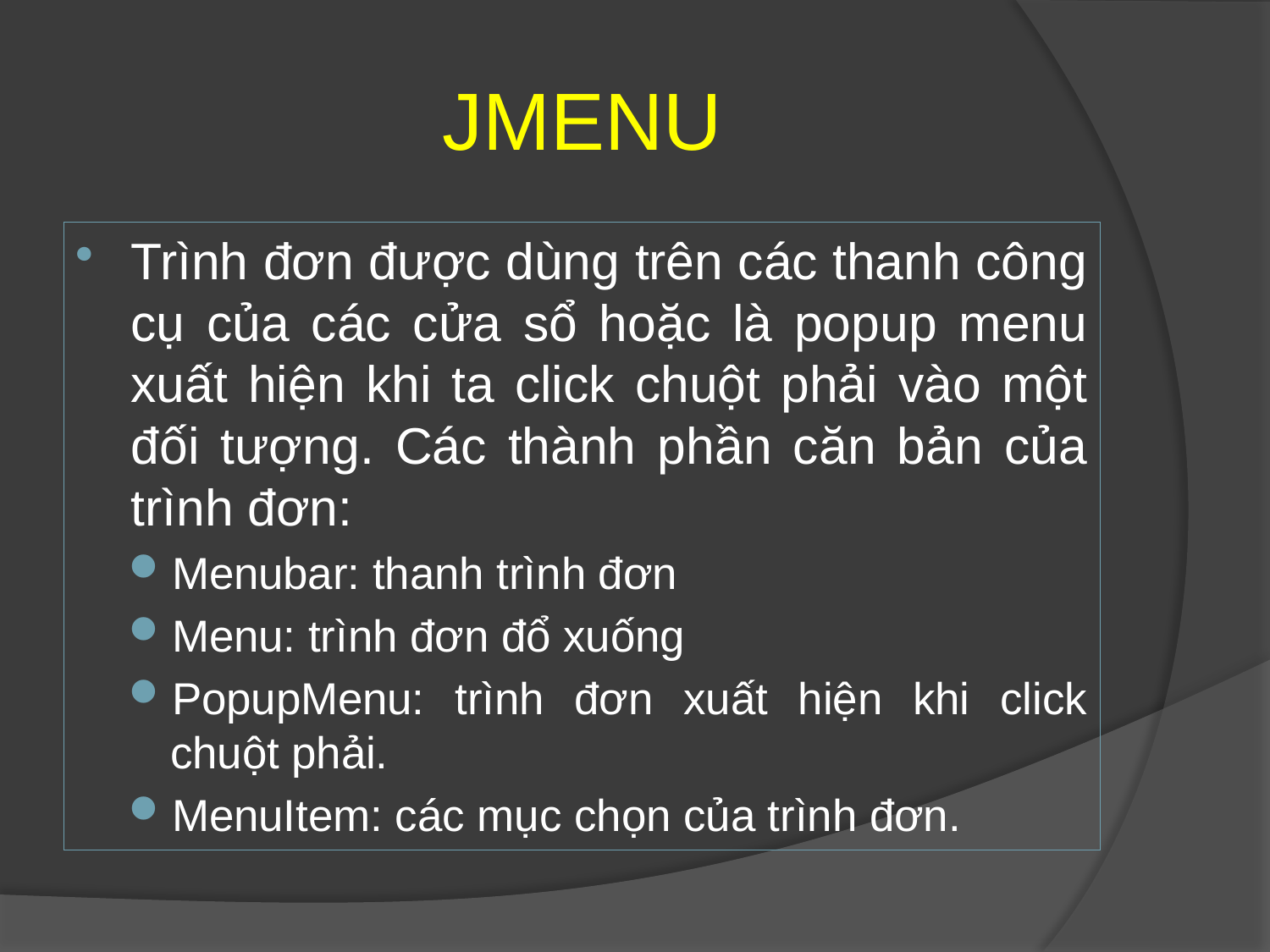

# JMENU
Trình đơn được dùng trên các thanh công cụ của các cửa sổ hoặc là popup menu xuất hiện khi ta click chuột phải vào một đối tượng. Các thành phần căn bản của trình đơn:
Menubar: thanh trình đơn
Menu: trình đơn đổ xuống
PopupMenu: trình đơn xuất hiện khi click chuột phải.
MenuItem: các mục chọn của trình đơn.